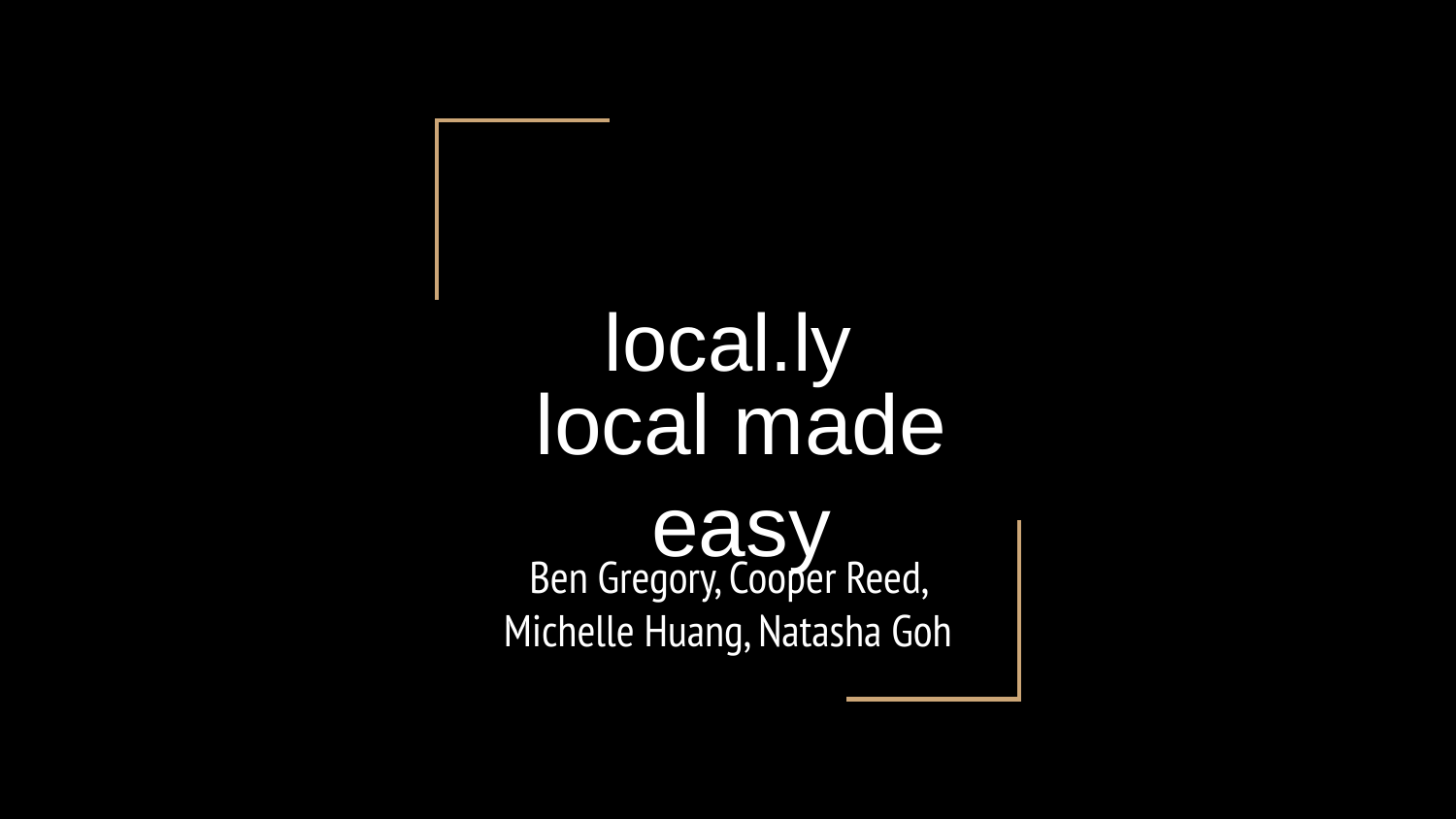

# local.ly
local made easy
Ben Gregory, Cooper Reed, Michelle Huang, Natasha Goh